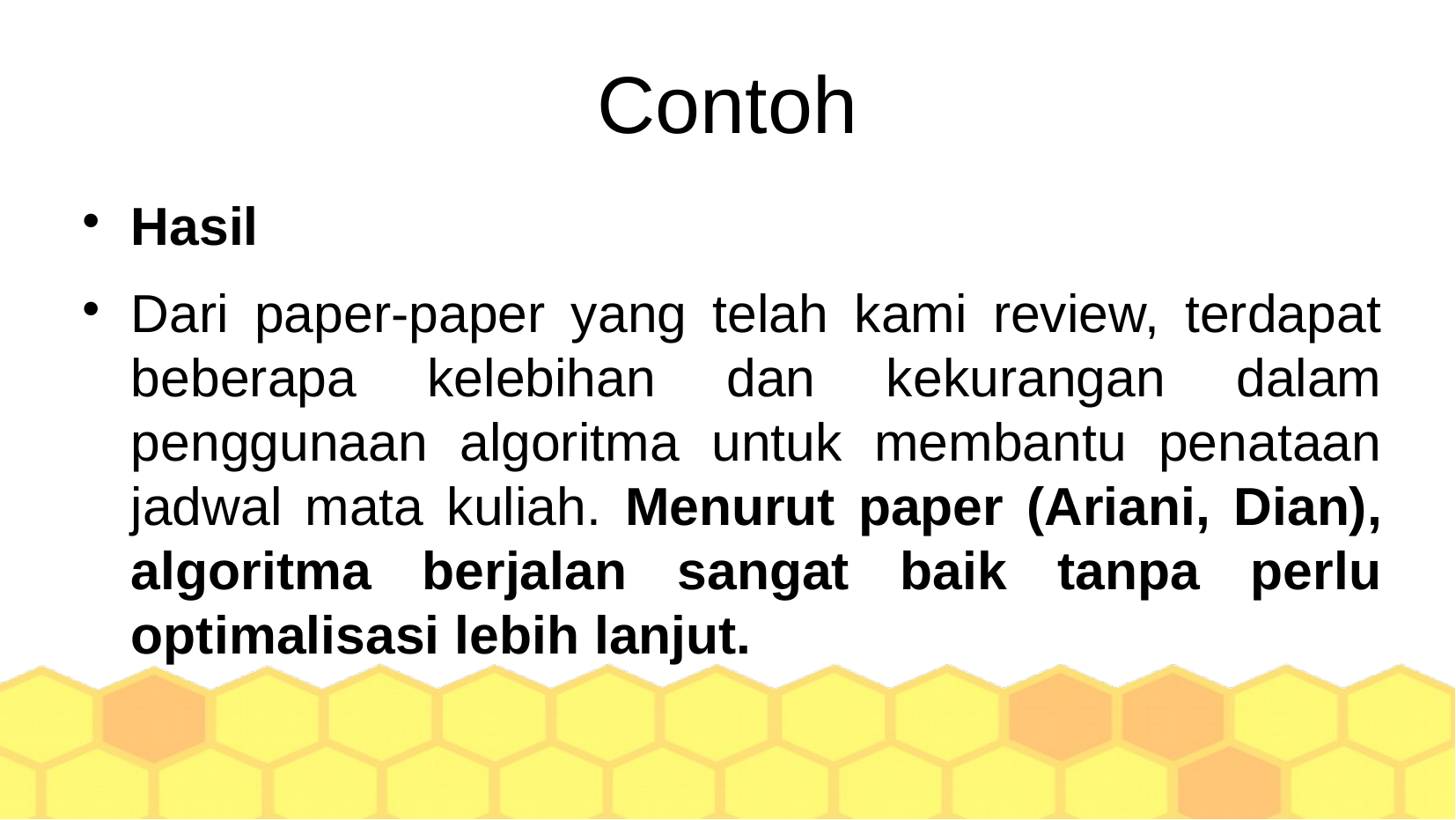

Contoh
Hasil
Dari paper-paper yang telah kami review, terdapat beberapa kelebihan dan kekurangan dalam penggunaan algoritma untuk membantu penataan jadwal mata kuliah. Menurut paper (Ariani, Dian), algoritma berjalan sangat baik tanpa perlu optimalisasi lebih lanjut.